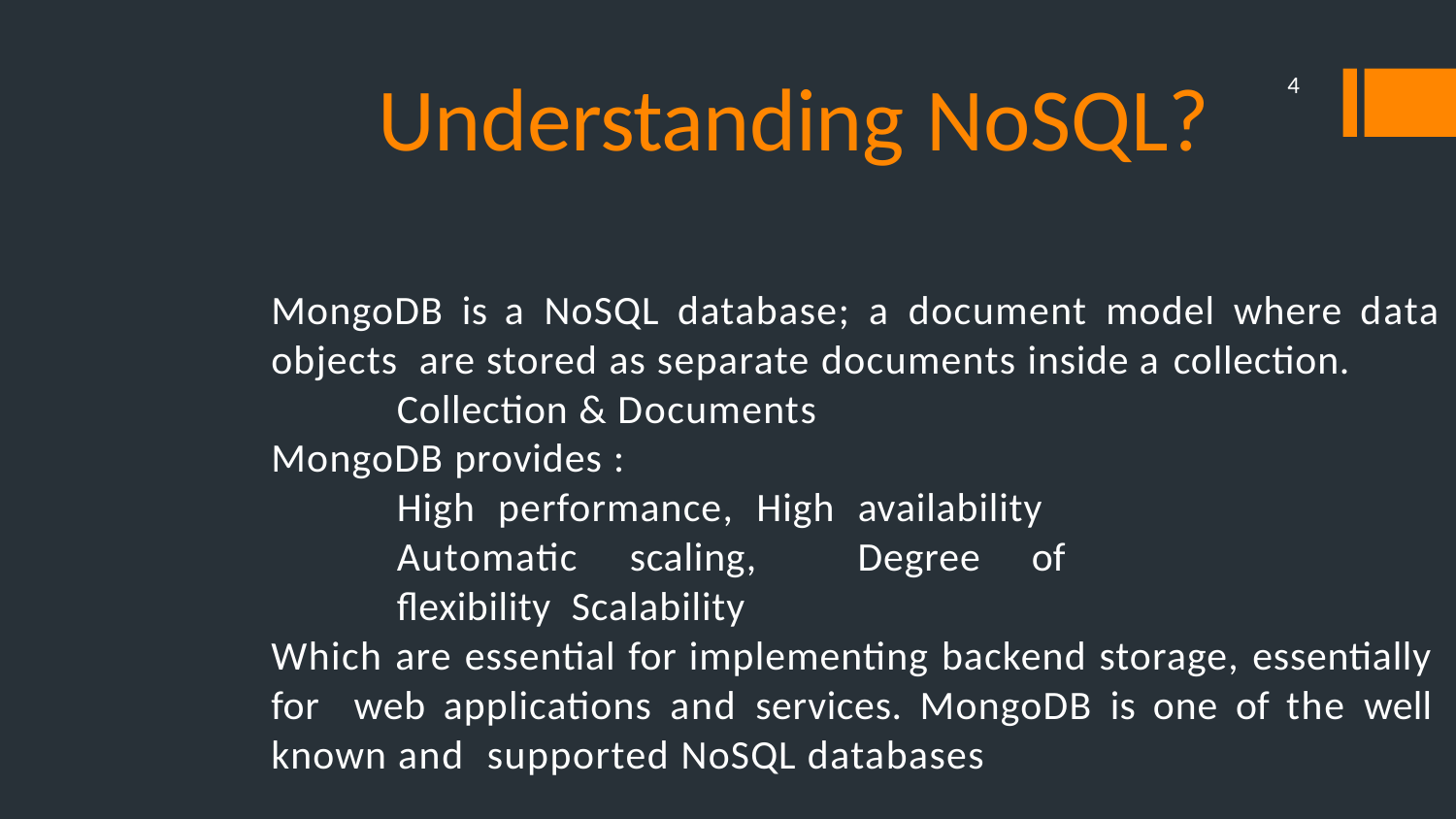

Understanding NoSQL?
4
MongoDB is a NoSQL database; a document model where data objects  are stored as separate documents inside a collection.
Collection & Documents
MongoDB provides :
High performance, High availability  Automatic scaling,  Degree of flexibility  Scalability
Which are essential for implementing backend storage, essentially for  web applications and services. MongoDB is one of the well known and  supported NoSQL databases